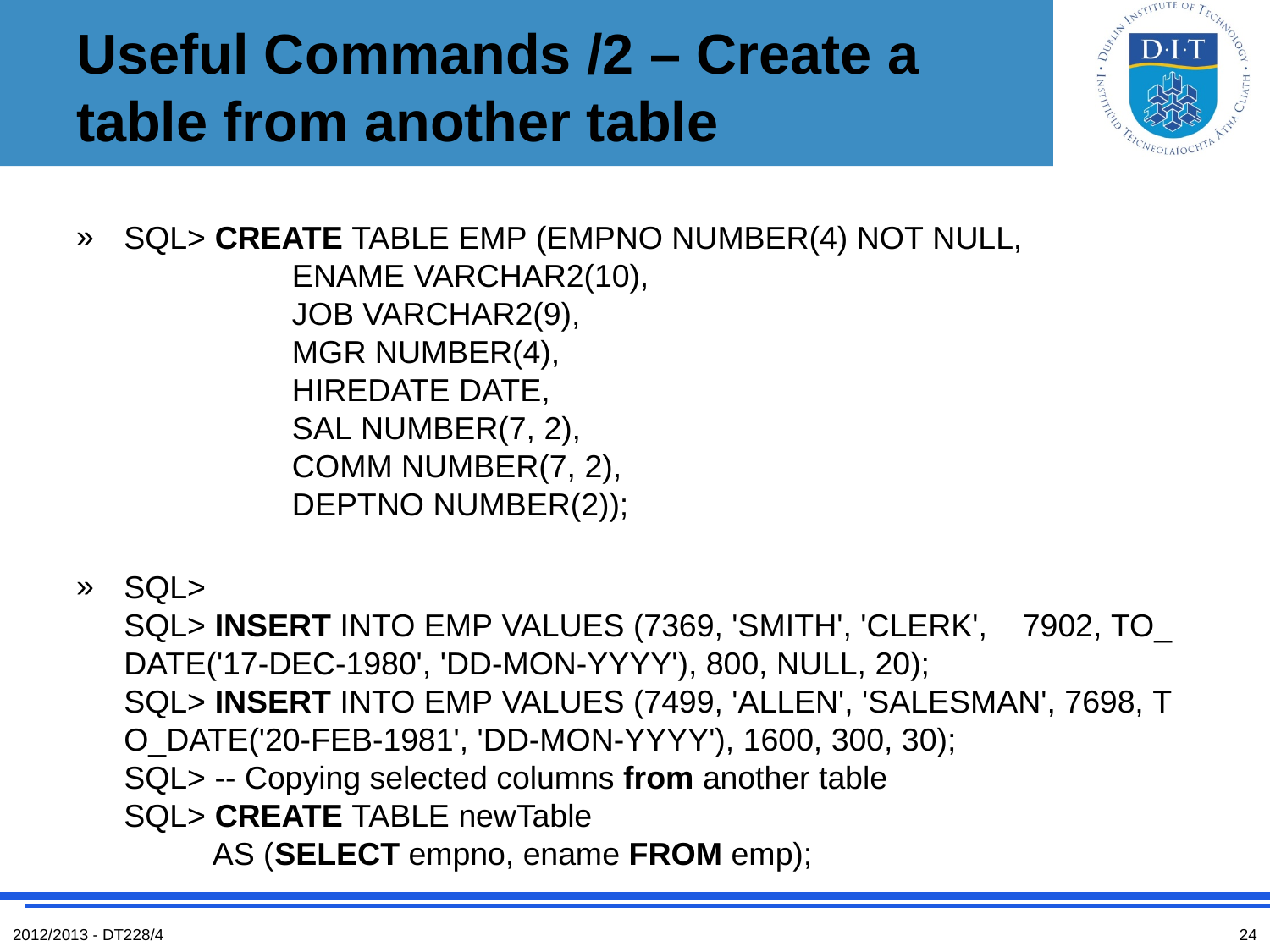

# Useful Commands /2 – Create a table from another table
SQL> CREATE TABLE EMP (EMPNO NUMBER(4) NOT NULL,
                   ENAME VARCHAR2(10),
                   JOB VARCHAR2(9),
                   MGR NUMBER(4),
                   HIREDATE DATE,
                   SAL NUMBER(7, 2),
                   COMM NUMBER(7, 2),
                   DEPTNO NUMBER(2));
SQL>
SQL> INSERT INTO EMP VALUES (7369, 'SMITH', 'CLERK',    7902, TO_DATE('17-DEC-1980', 'DD-MON-YYYY'), 800, NULL, 20);
SQL> INSERT INTO EMP VALUES (7499, 'ALLEN', 'SALESMAN', 7698, TO_DATE('20-FEB-1981', 'DD-MON-YYYY'), 1600, 300, 30);
SQL> -- Copying selected columns from another table
SQL> CREATE TABLE newTable
          AS (SELECT empno, ename FROM emp);
2012/2013 - DT228/4
24